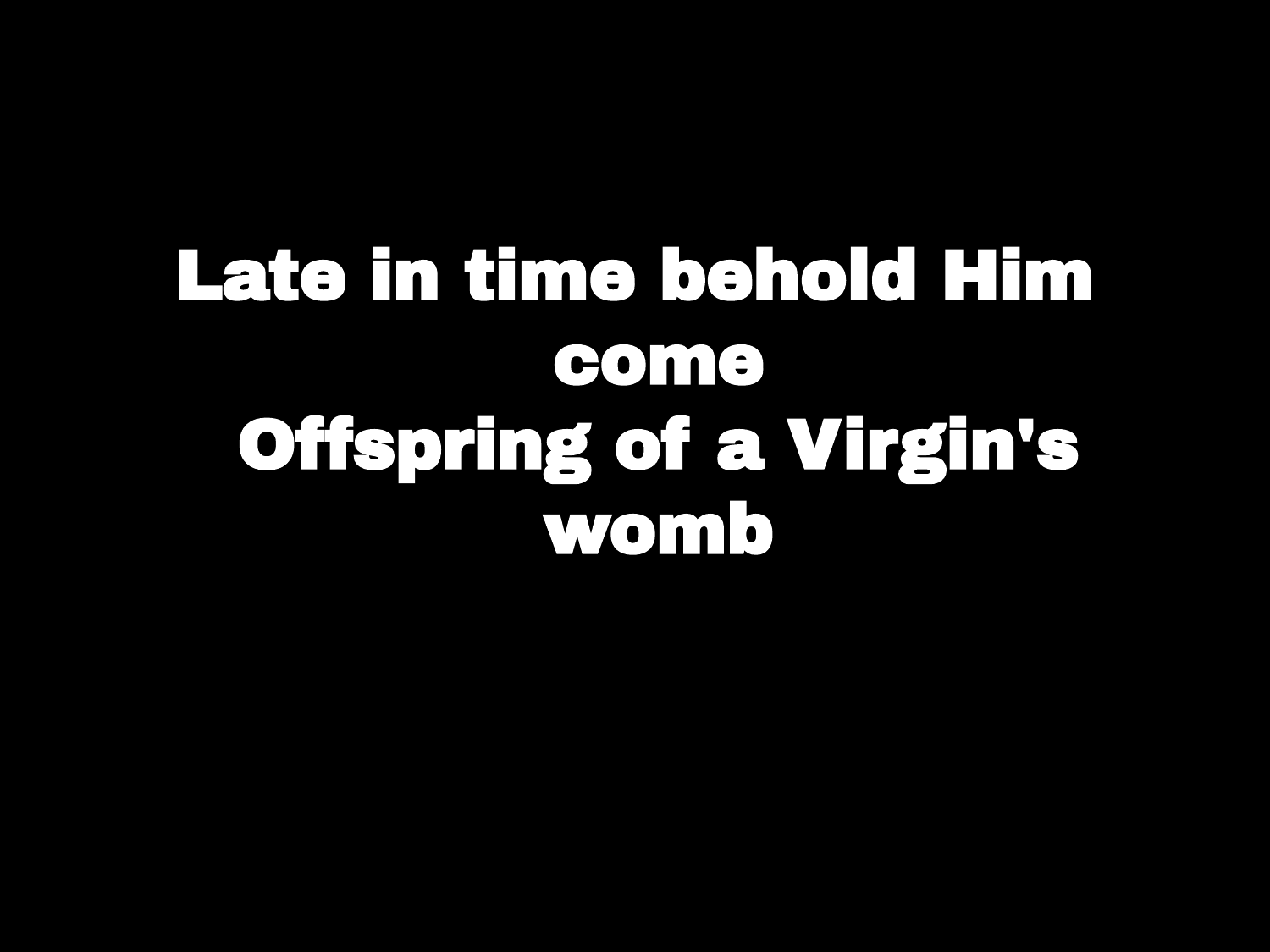

#
Late in time behold Him come
Offspring of a Virgin's womb